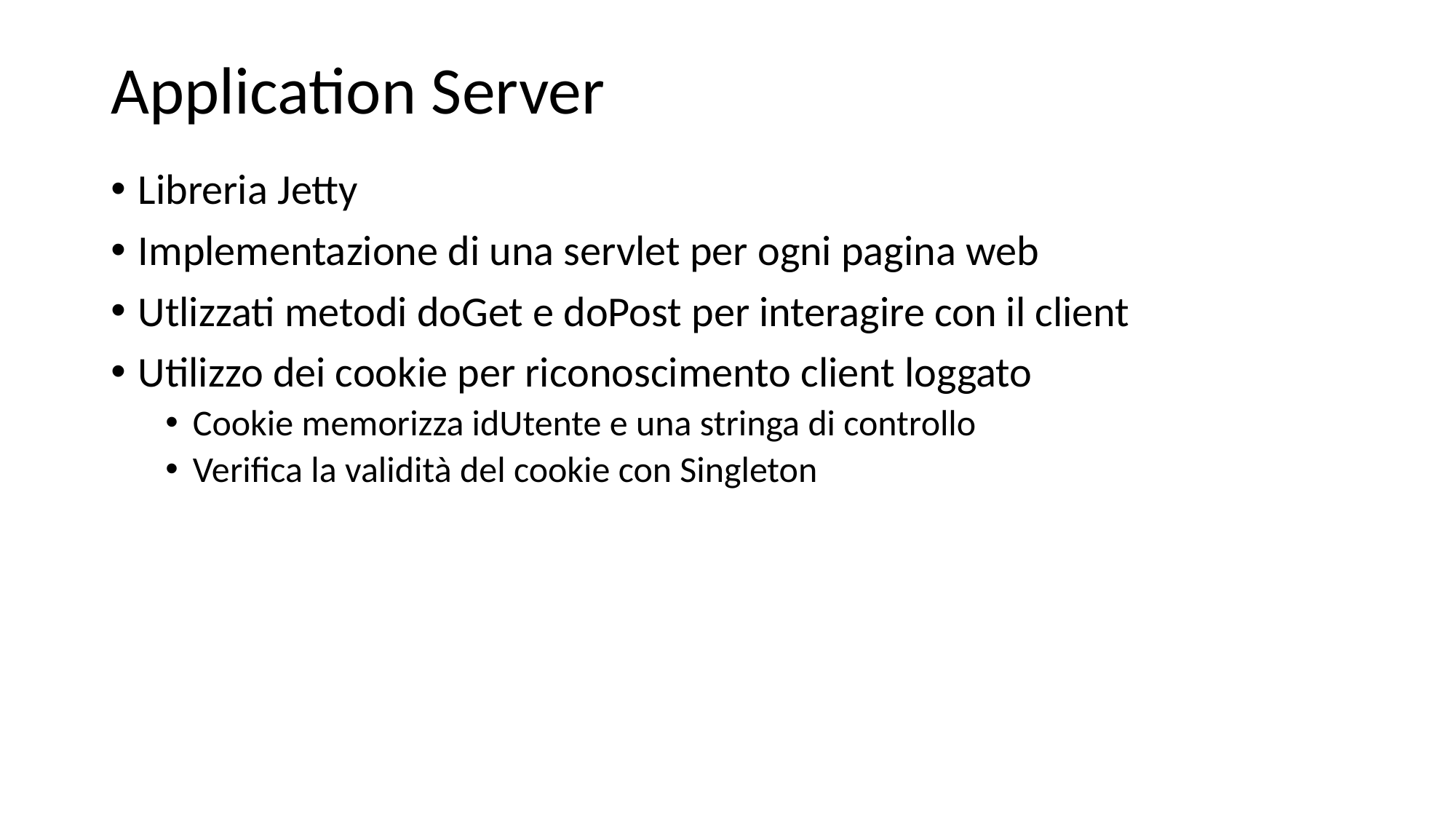

# Application Server
Libreria Jetty
Implementazione di una servlet per ogni pagina web
Utlizzati metodi doGet e doPost per interagire con il client
Utilizzo dei cookie per riconoscimento client loggato
Cookie memorizza idUtente e una stringa di controllo
Verifica la validità del cookie con Singleton